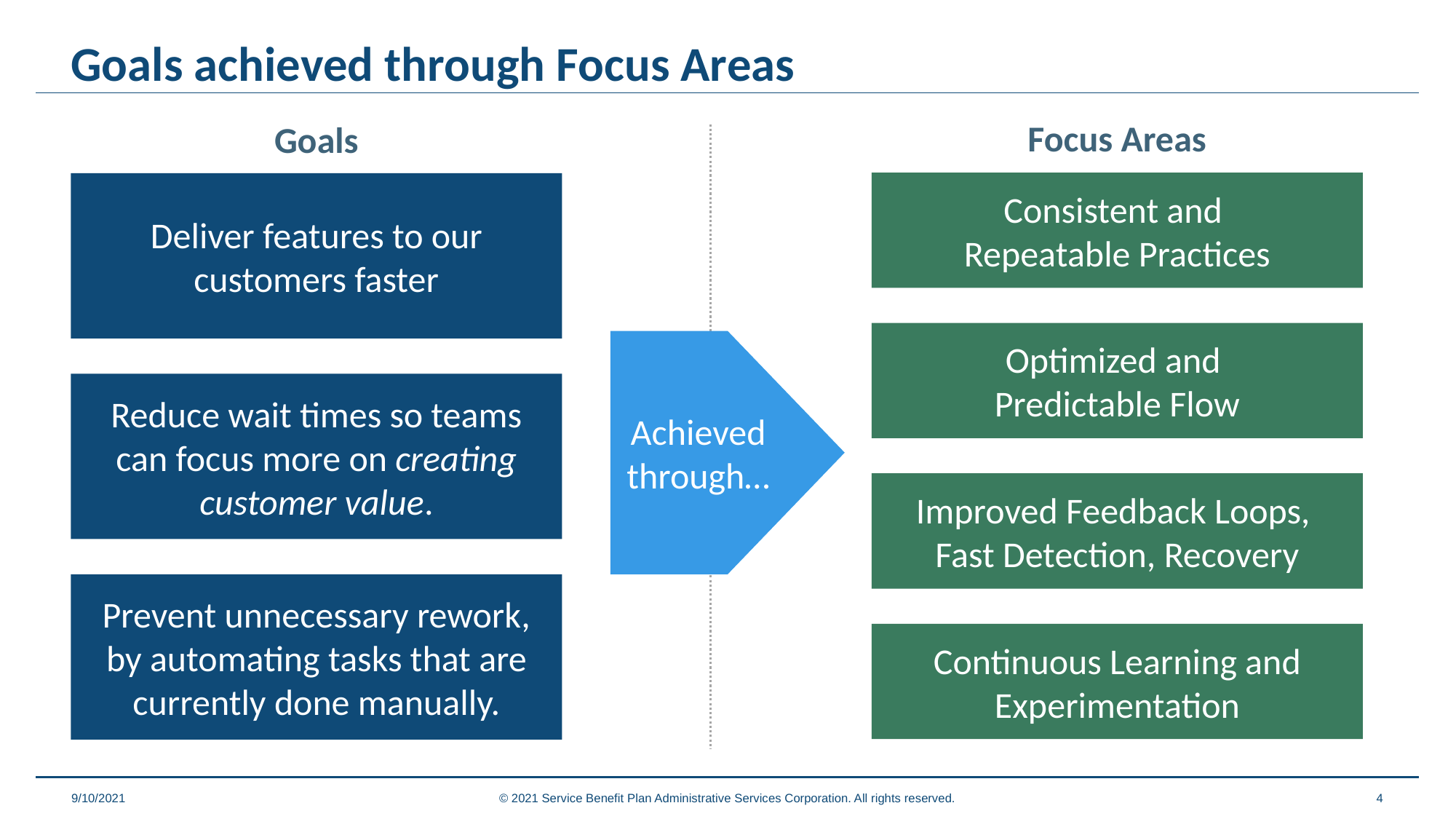

# Goals achieved through Focus Areas
Focus Areas
Goals
Consistent and
Repeatable Practices
Deliver features to our customers faster
Optimized and
Predictable Flow
Achieved through…
Reduce wait times so teams can focus more on creating customer value.
Improved Feedback Loops,
Fast Detection, Recovery
Prevent unnecessary rework, by automating tasks that are currently done manually.
Continuous Learning and Experimentation
9/10/2021
© 2021 Service Benefit Plan Administrative Services Corporation. All rights reserved.
4